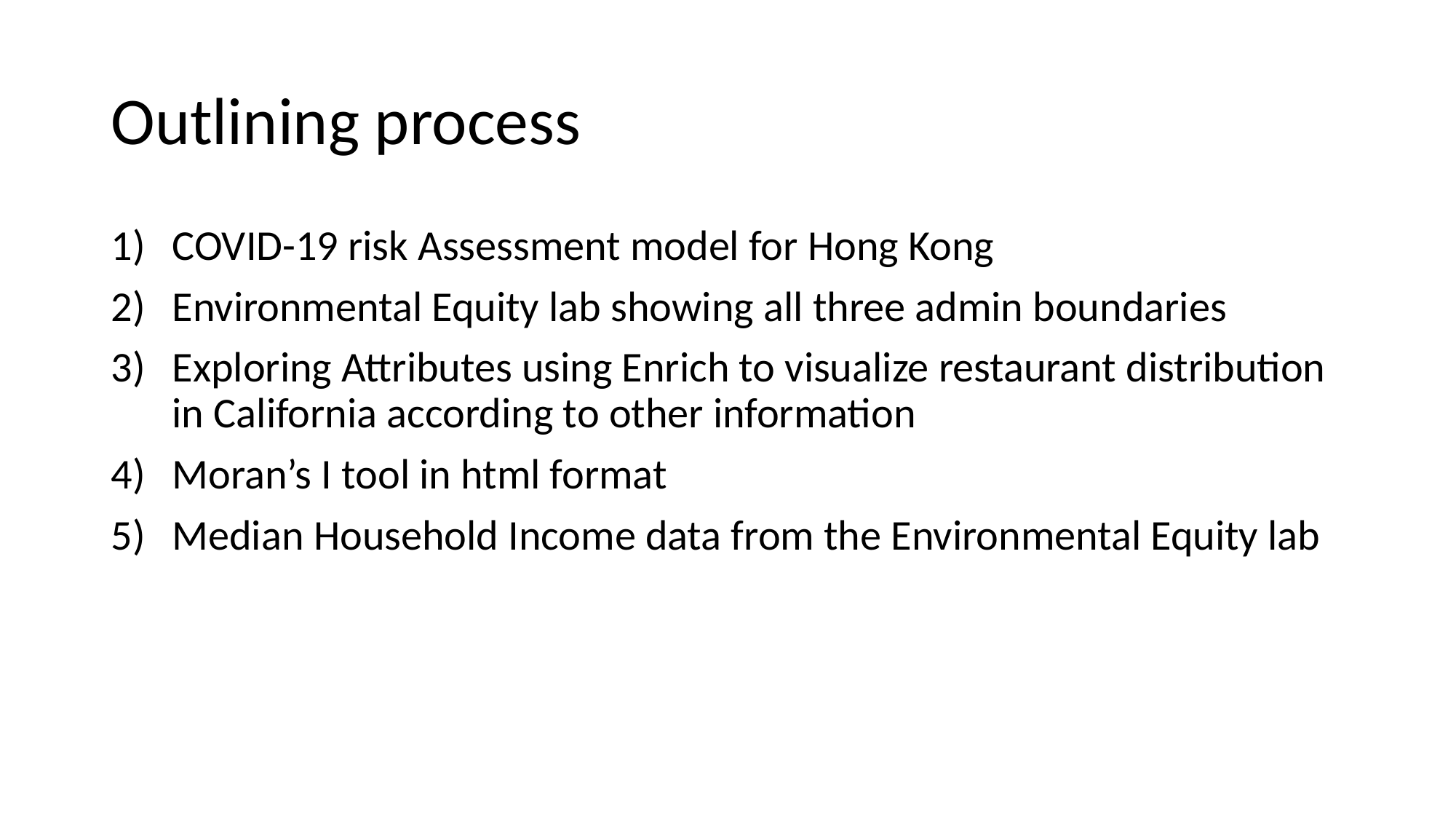

# Outlining process
COVID-19 risk Assessment model for Hong Kong
Environmental Equity lab showing all three admin boundaries
Exploring Attributes using Enrich to visualize restaurant distribution in California according to other information
Moran’s I tool in html format
Median Household Income data from the Environmental Equity lab